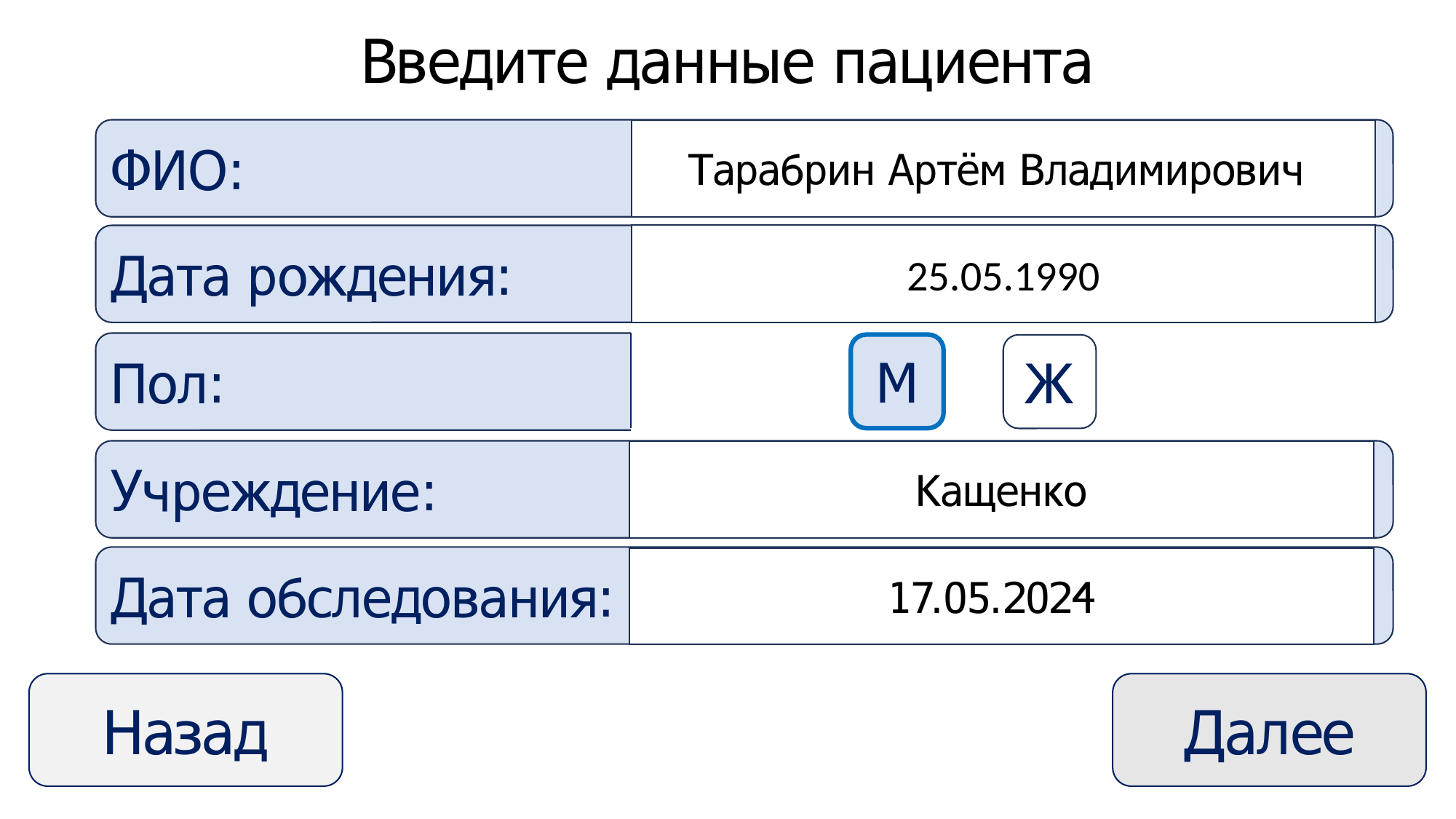

Введите данные пациента
ФИО:
Тарабрин Артём Владимировича
25.05.1990
Дата рождения:

Пол:
М
Ж
Учреждение:
Кащенко
Дата обследования:
17.05.20241
Назад
Далее